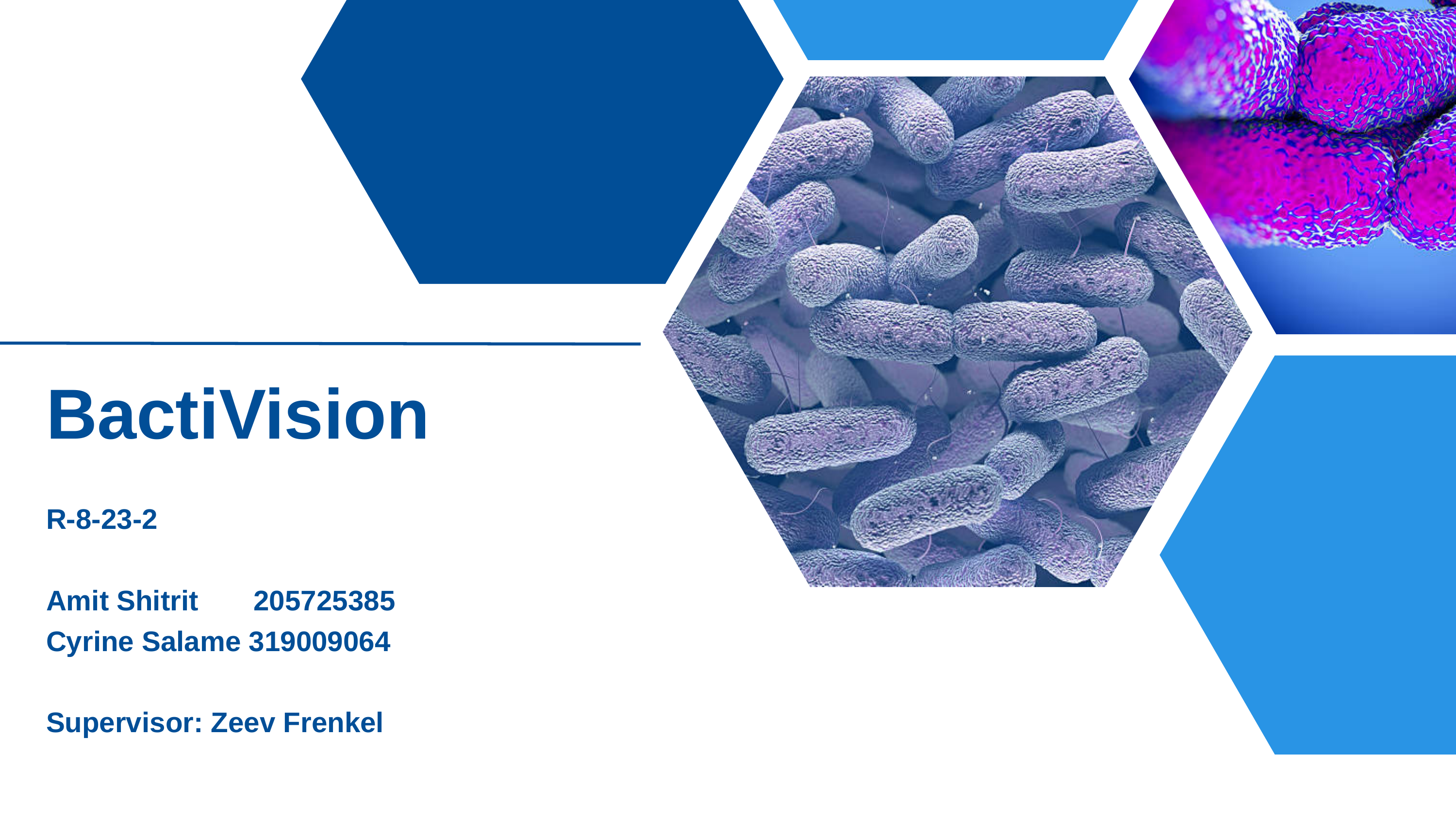

BactiVision

R-8-23-2

Amit Shitrit       205725385
Cyrine Salame 319009064

Supervisor: Zeev Frenkel